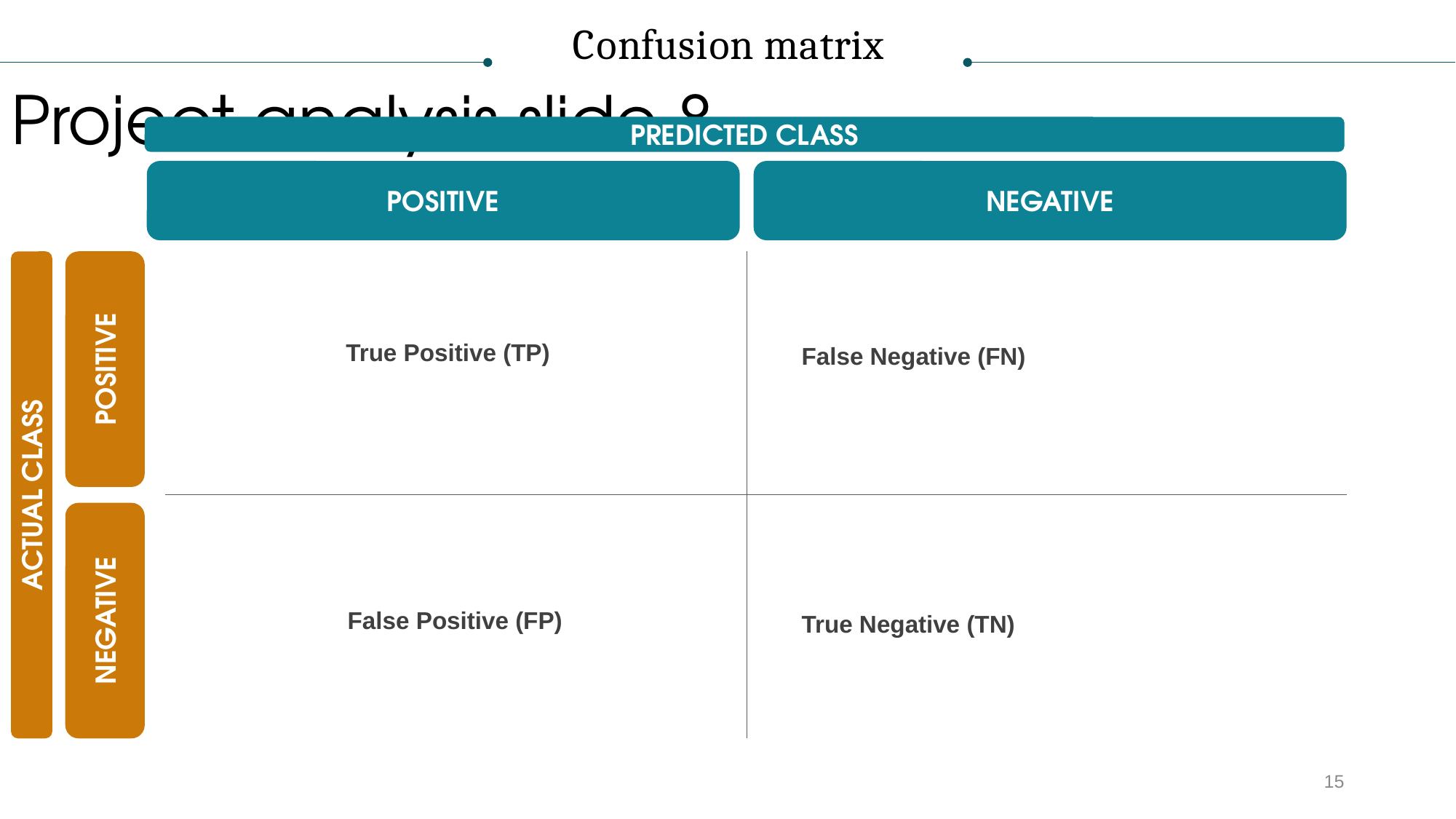

Confusion matrix
Project analysis slide 8
PREDICTED CLASS
POSITIVE
NEGATIVE
POSITIVE
True Positive (TP)
False Negative (FN)
ACTUAL CLASS
NEGATIVE
False Positive (FP)
True Negative (TN)
15